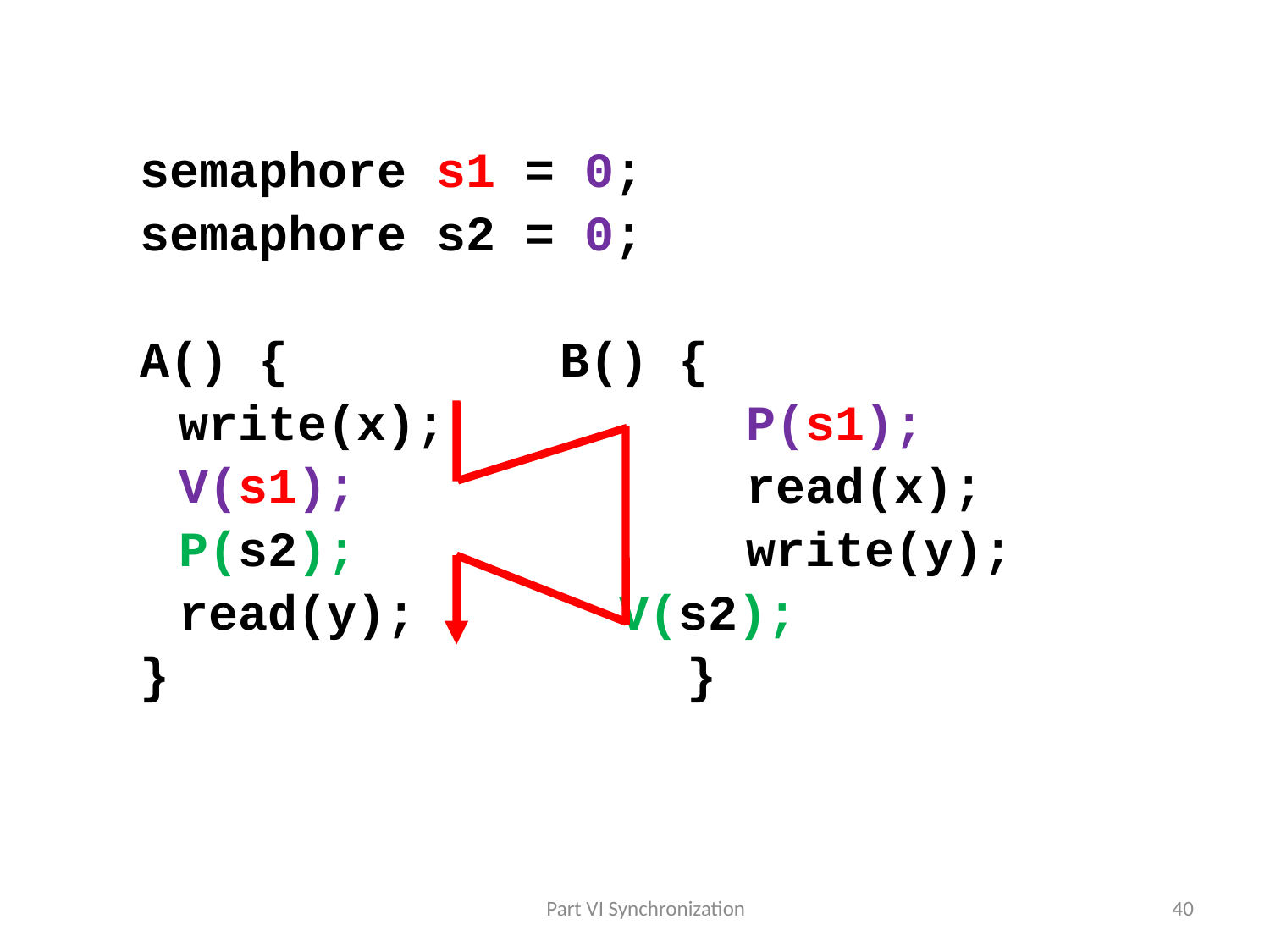

#
semaphore s1 = 0;
semaphore s2 = 0;

A() {			B() {
	write(x);		  P(s1);
	V(s1);	 		  read(x);
	P(s2);			  write(y);
	read(y);		  V(s2);
}					}

Part VI Synchronization
40